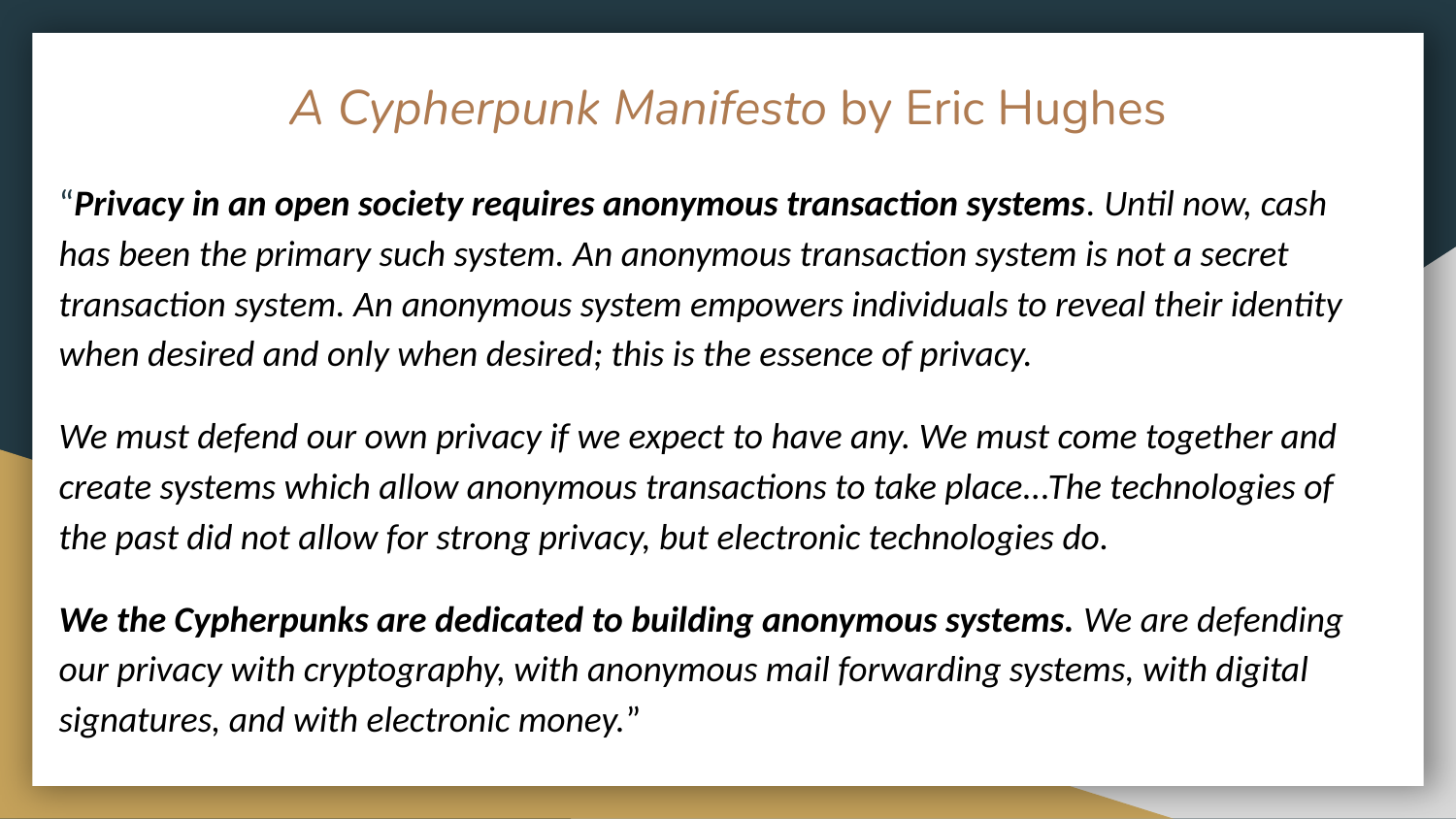

# A Cypherpunk Manifesto by Eric Hughes
“Privacy in an open society requires anonymous transaction systems. Until now, cash has been the primary such system. An anonymous transaction system is not a secret transaction system. An anonymous system empowers individuals to reveal their identity when desired and only when desired; this is the essence of privacy.
We must defend our own privacy if we expect to have any. We must come together and create systems which allow anonymous transactions to take place...The technologies of the past did not allow for strong privacy, but electronic technologies do.
We the Cypherpunks are dedicated to building anonymous systems. We are defending our privacy with cryptography, with anonymous mail forwarding systems, with digital signatures, and with electronic money.”